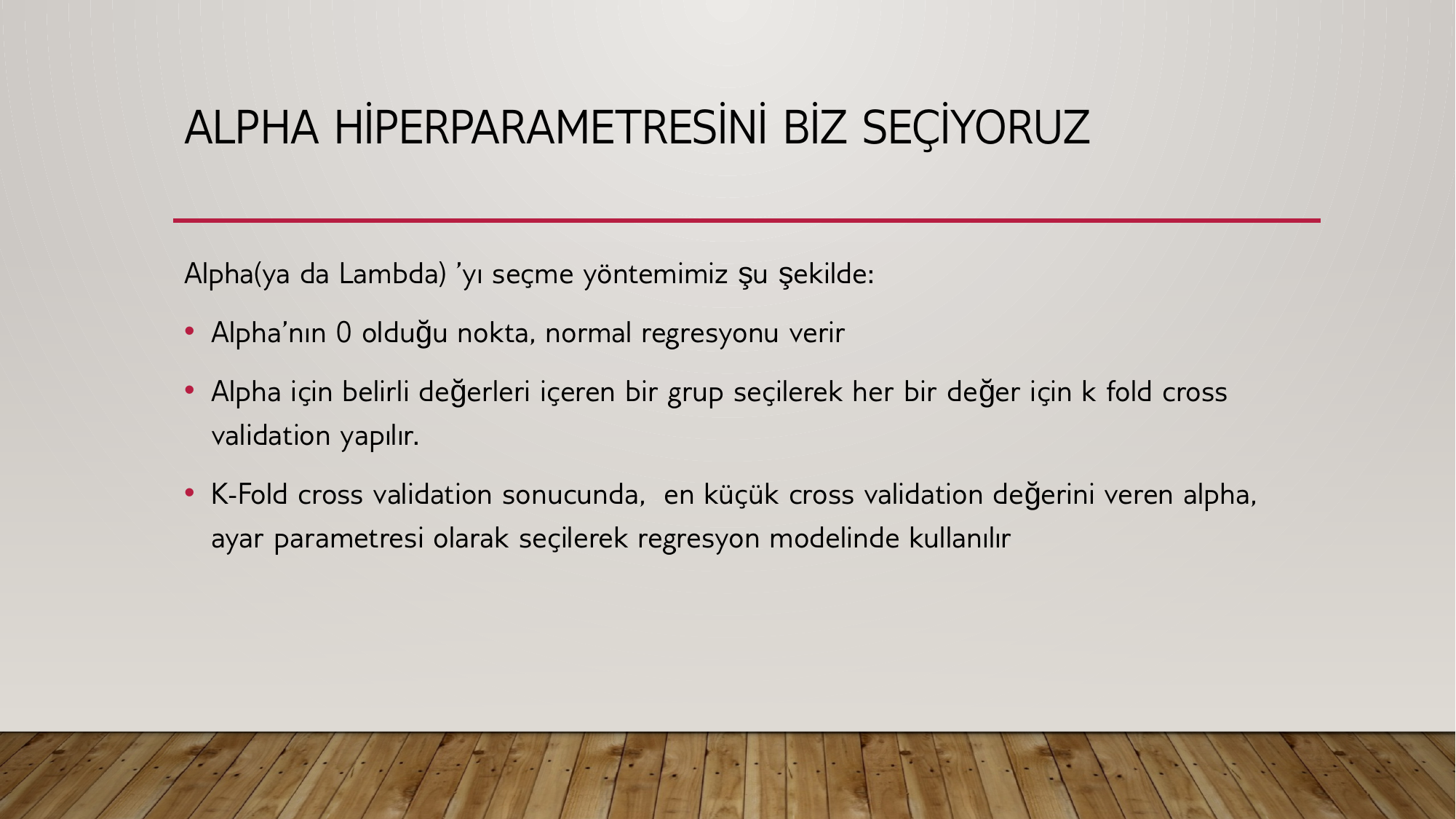

# Alpha hiperparametresini biz seçiyoruz
Alpha(ya da Lambda) ’yı seçme yöntemimiz şu şekilde:
Alpha’nın 0 olduğu nokta, normal regresyonu verir
Alpha için belirli değerleri içeren bir grup seçilerek her bir değer için k fold cross validation yapılır.
K-Fold cross validation sonucunda,  en küçük cross validation değerini veren alpha, ayar parametresi olarak seçilerek regresyon modelinde kullanılır